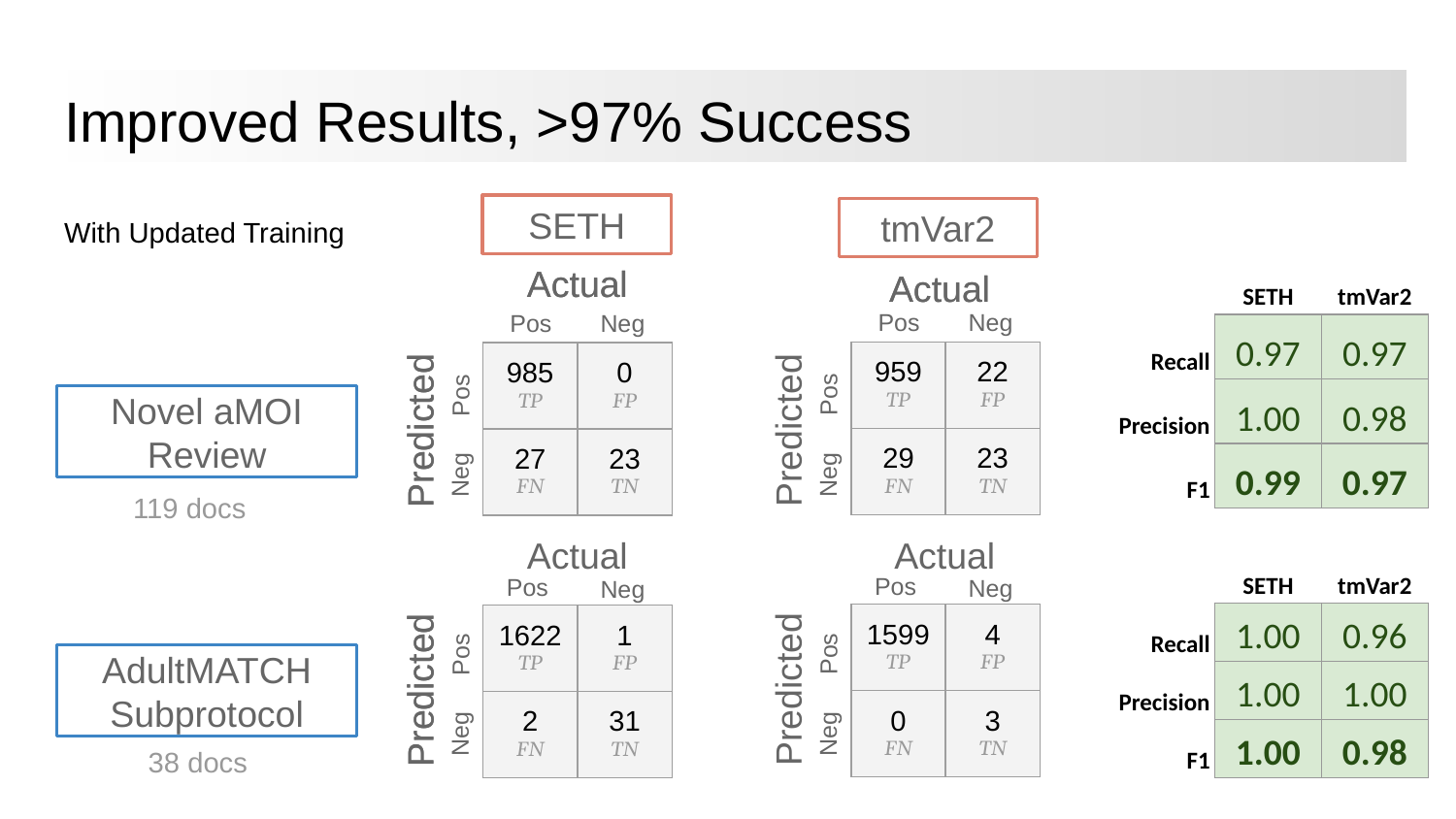

# Improved Results, >97% Success

SETH
tmVar2
With Updated Training
Actual
Actual
Actual
Actual
|  | SETH | tmVar2 |
| --- | --- | --- |
| Recall | 0.97 | 0.97 |
| Precision | 1.00 | 0.98 |
| F1 | 0.99 | 0.97 |
Pos
Neg
Pos
Neg
| 959 TP | 22 FP |
| --- | --- |
| 29 FN | 23 TN |
| 985 TP | 0 FP |
| --- | --- |
| 27 FN | 23 TN |
Pos
Pos
Novel aMOI Review
Predicted
Predicted
Predicted
Neg
Neg
119 docs
Actual
Actual
|  | SETH | tmVar2 |
| --- | --- | --- |
| Recall | 1.00 | 0.96 |
| Precision | 1.00 | 1.00 |
| F1 | 1.00 | 0.98 |
Pos
Pos
Neg
Neg
| 1599 TP | 4 FP |
| --- | --- |
| 0 FN | 3 TN |
| 1622 TP | 1 FP |
| --- | --- |
| 2 FN | 31 TN |
Pos
Pos
AdultMATCH Subprotocol
Predicted
Predicted
Predicted
Neg
Neg
38 docs